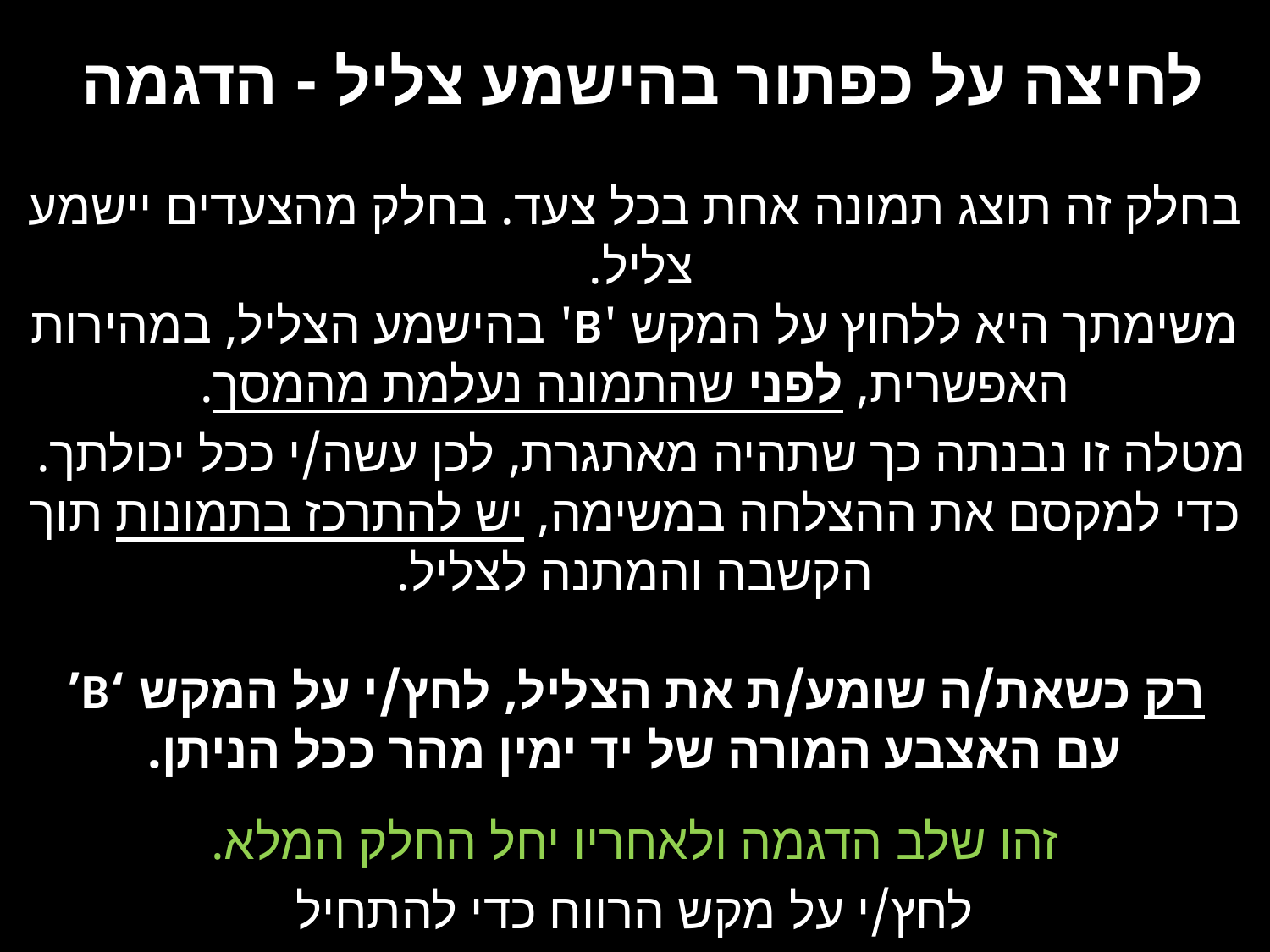

# לחיצה על כפתור בהישמע צליל - הדגמה
בחלק זה תוצג תמונה אחת בכל צעד. בחלק מהצעדים יישמע צליל.
משימתך היא ללחוץ על המקש 'B' בהישמע הצליל, במהירות האפשרית, לפני שהתמונה נעלמת מהמסך.
מטלה זו נבנתה כך שתהיה מאתגרת, לכן עשה/י ככל יכולתך.
כדי למקסם את ההצלחה במשימה, יש להתרכז בתמונות תוך הקשבה והמתנה לצליל.

רק כשאת/ה שומע/ת את הצליל, לחץ/י על המקש ‘B’
עם האצבע המורה של יד ימין מהר ככל הניתן.

זהו שלב הדגמה ולאחריו יחל החלק המלא.
לחץ/י על מקש הרווח כדי להתחיל